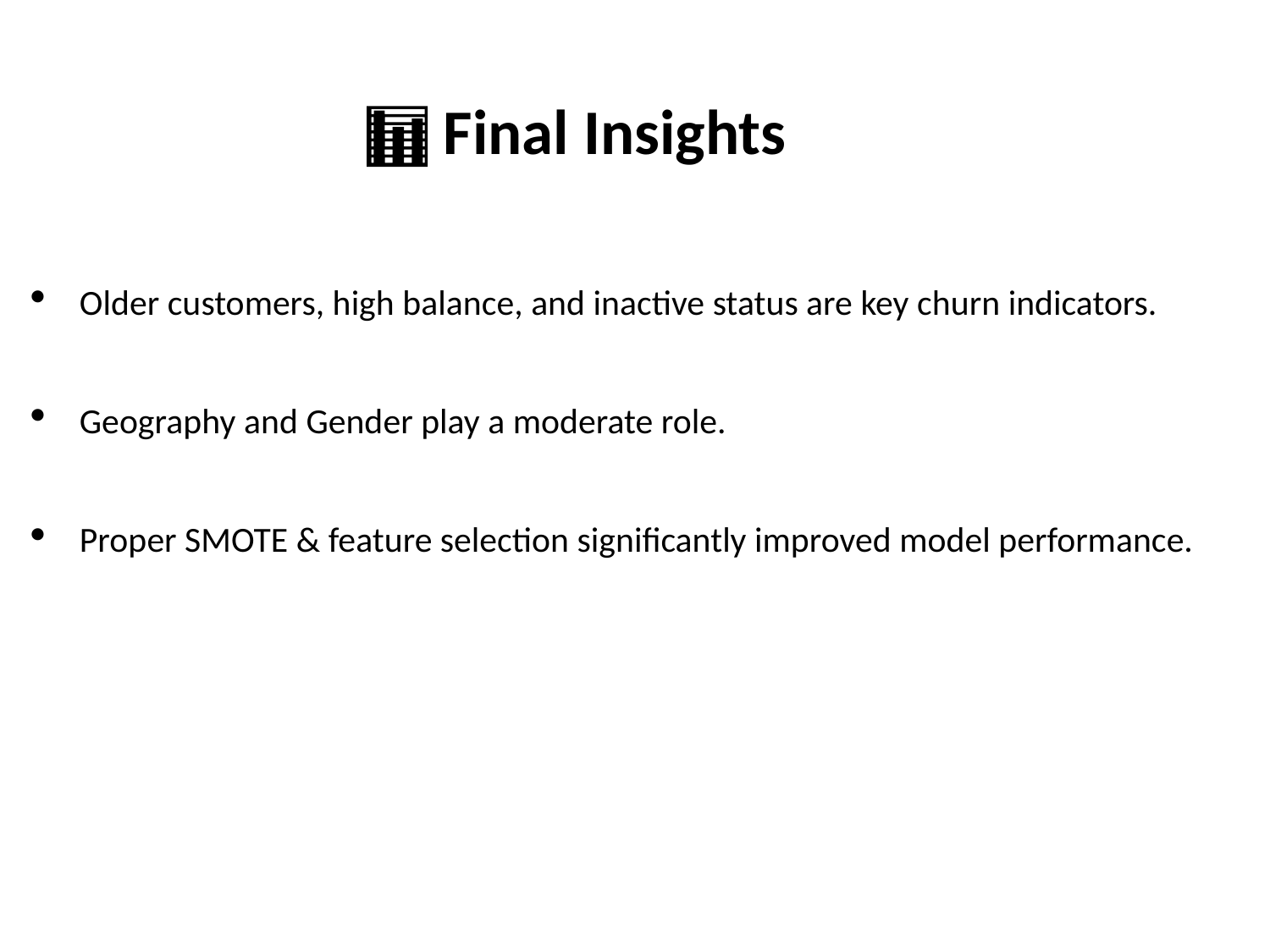

📊 Final Insights

Older customers, high balance, and inactive status are key churn indicators.

Geography and Gender play a moderate role.

Proper SMOTE & feature selection significantly improved model performance.